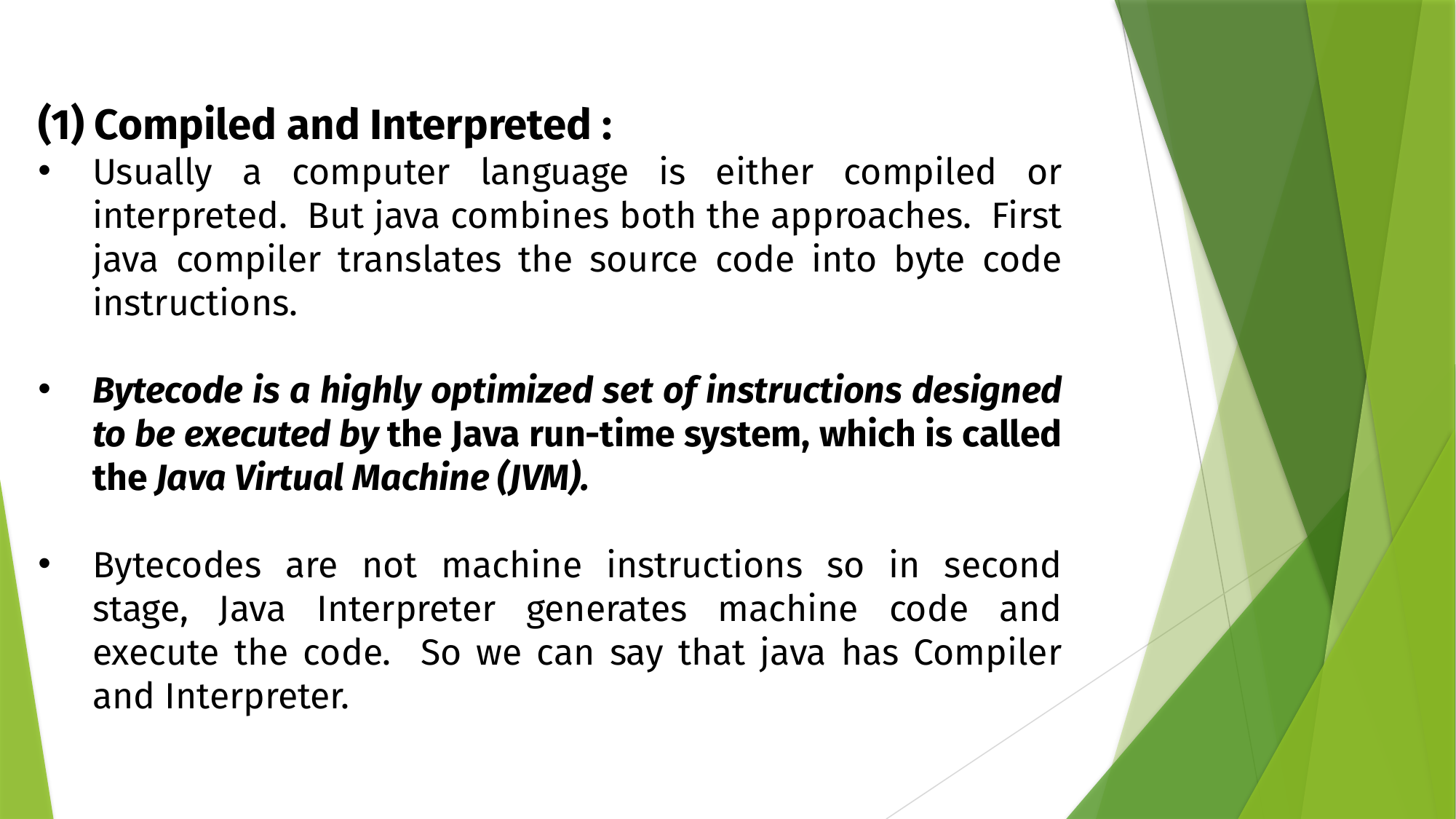

(1) Compiled and Interpreted :
Usually a computer language is either compiled or interpreted.  But java combines both the approaches.  First java compiler translates the source code into byte code instructions.

Bytecode is a highly optimized set of instructions designed to be executed by the Java run-time system, which is called the Java Virtual Machine (JVM).

Bytecodes are not machine instructions so in second stage, Java Interpreter generates machine code and execute the code.  So we can say that java has Compiler and Interpreter.